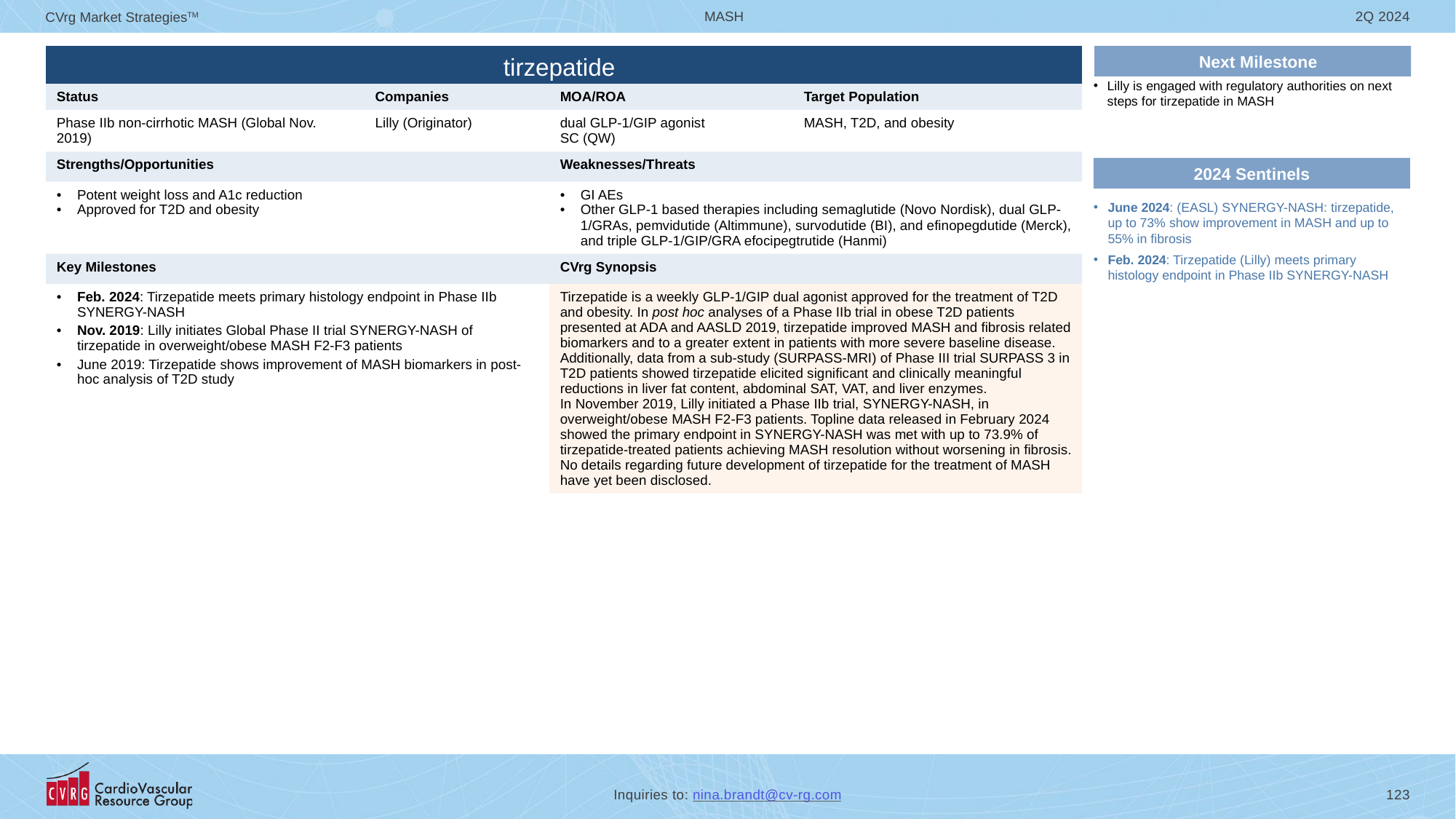

# tirzepatide
Next Milestone
|  |  |  |  |
| --- | --- | --- | --- |
| Status | Companies | MOA/ROA | Target Population |
| Phase IIb non-cirrhotic MASH (Global Nov. 2019) | Lilly (Originator) | dual GLP-1/GIP agonist SC (QW) | MASH, T2D, and obesity |
| Strengths/Opportunities |  | Weaknesses/Threats |  |
| Potent weight loss and A1c reduction Approved for T2D and obesity |  | GI AEs Other GLP-1 based therapies including semaglutide (Novo Nordisk), dual GLP-1/GRAs, pemvidutide (Altimmune), survodutide (BI), and efinopegdutide (Merck), and triple GLP-1/GIP/GRA efocipegtrutide (Hanmi) |  |
| Key Milestones |  | CVrg Synopsis |  |
| Feb. 2024: Tirzepatide meets primary histology endpoint in Phase IIb SYNERGY-NASH Nov. 2019: Lilly initiates Global Phase II trial SYNERGY-NASH of tirzepatide in overweight/obese MASH F2-F3 patients June 2019: Tirzepatide shows improvement of MASH biomarkers in post-hoc analysis of T2D study |  | Tirzepatide is a weekly GLP-1/GIP dual agonist approved for the treatment of T2D and obesity. In post hoc analyses of a Phase IIb trial in obese T2D patients presented at ADA and AASLD 2019, tirzepatide improved MASH and fibrosis related biomarkers and to a greater extent in patients with more severe baseline disease. Additionally, data from a sub-study (SURPASS-MRI) of Phase III trial SURPASS 3 in T2D patients showed tirzepatide elicited significant and clinically meaningful reductions in liver fat content, abdominal SAT, VAT, and liver enzymes. In November 2019, Lilly initiated a Phase IIb trial, SYNERGY-NASH, in overweight/obese MASH F2-F3 patients. Topline data released in February 2024 showed the primary endpoint in SYNERGY-NASH was met with up to 73.9% of tirzepatide-treated patients achieving MASH resolution without worsening in fibrosis. No details regarding future development of tirzepatide for the treatment of MASH have yet been disclosed. |  |
Next Milestone
Lilly is engaged with regulatory authorities on next steps for tirzepatide in MASH
2024 Sentinels
June 2024: (EASL) SYNERGY-NASH: tirzepatide, up to 73% show improvement in MASH and up to 55% in fibrosis
Feb. 2024: Tirzepatide (Lilly) meets primary histology endpoint in Phase IIb SYNERGY-NASH